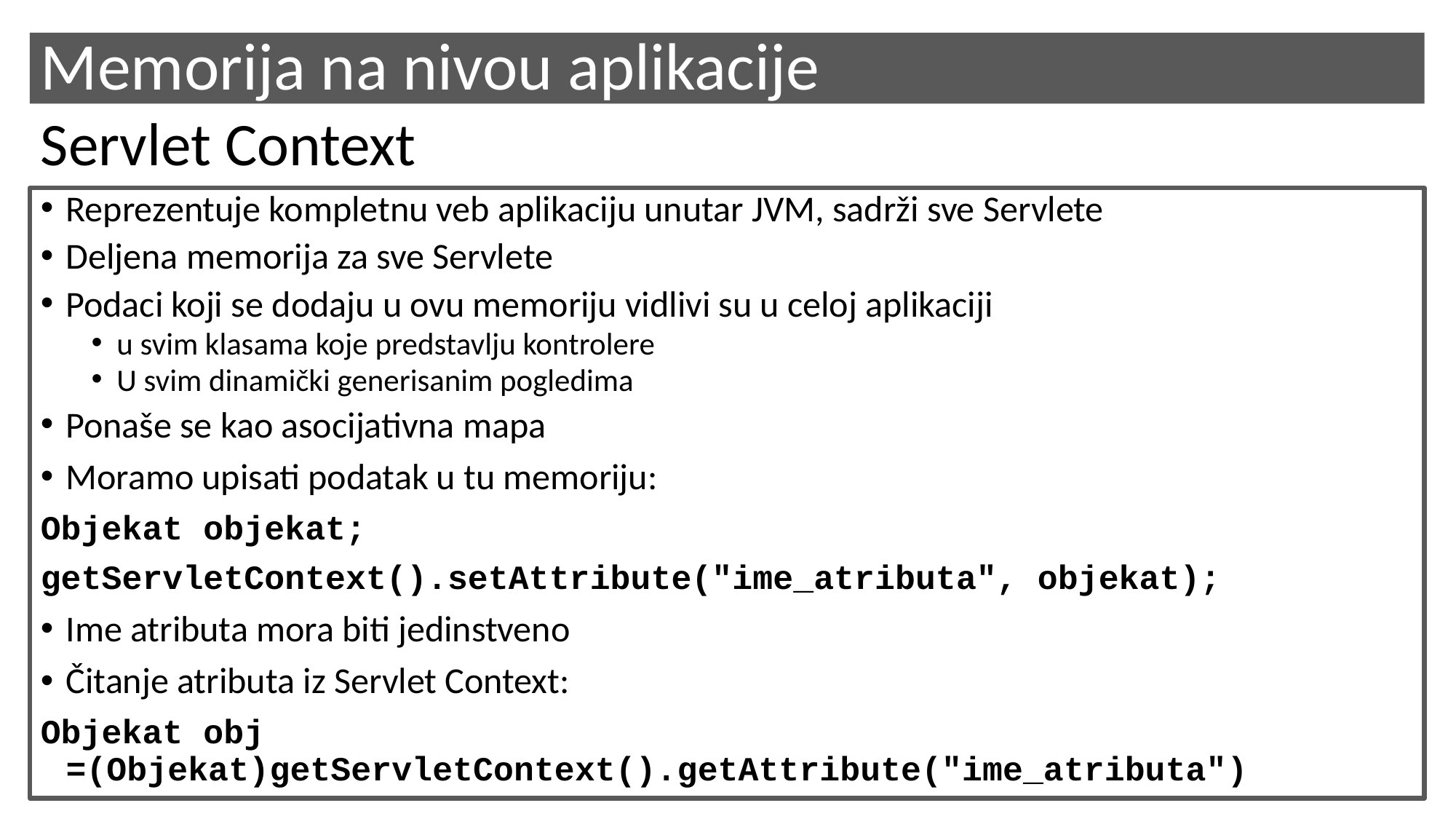

# Memorija na nivou aplikacije
Servlet Context
Reprezentuje kompletnu veb aplikaciju unutar JVM, sadrži sve Servlete
Deljena memorija za sve Servlete
Podaci koji se dodaju u ovu memoriju vidlivi su u celoj aplikaciji
u svim klasama koje predstavlju kontrolere
U svim dinamički generisanim pogledima
Ponaše se kao asocijativna mapa
Moramo upisati podatak u tu memoriju:
Objekat objekat;
getServletContext().setAttribute("ime_atributa", objekat);
Ime atributa mora biti jedinstveno
Čitanje atributa iz Servlet Context:
Objekat obj =(Objekat)getServletContext().getAttribute("ime_atributa")